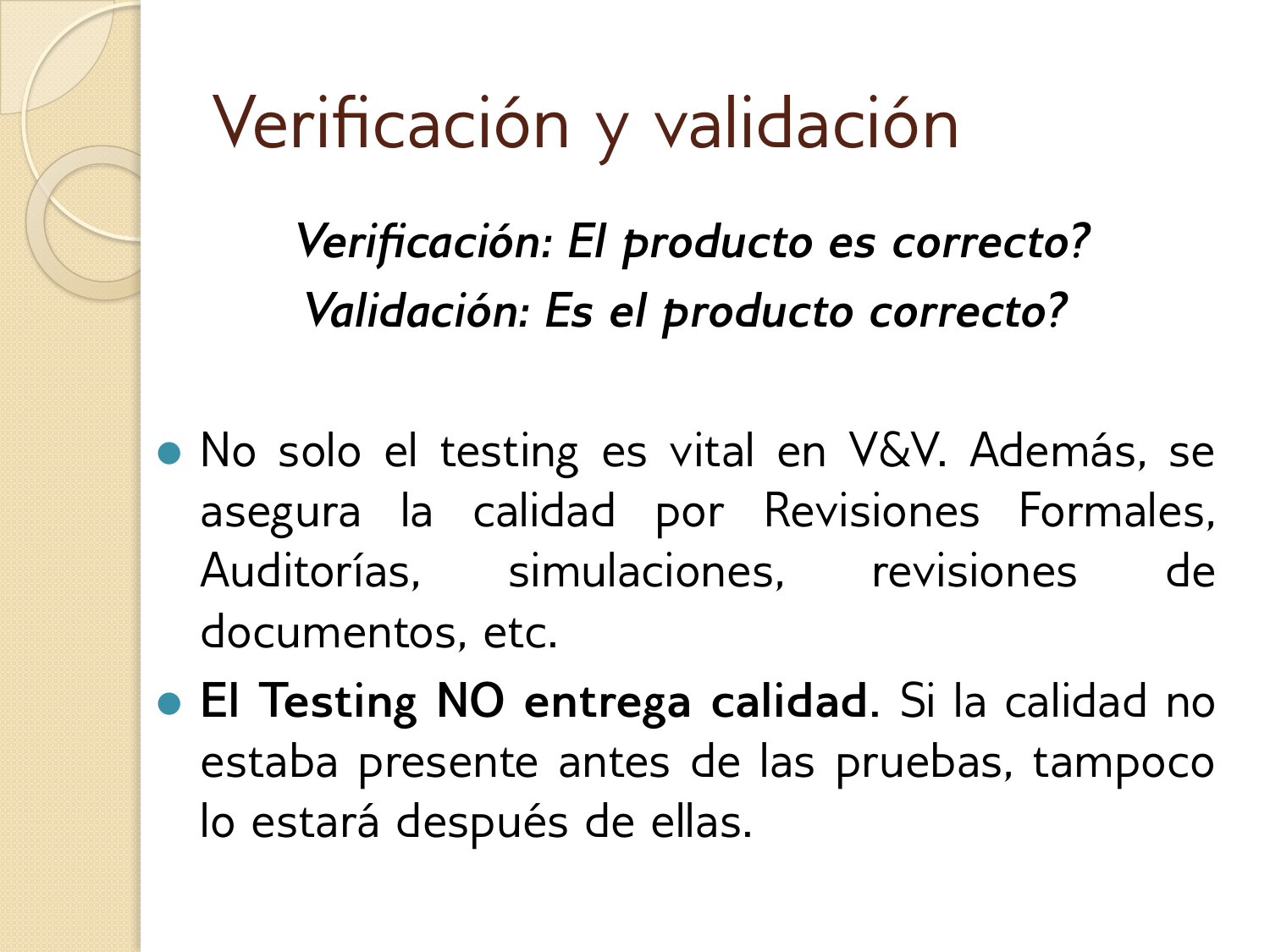

# Verificación y validación
 Verificación: El producto es correcto?
Validación: Es el producto correcto?

No solo el testing es vital en V&V. Además, se asegura la calidad por Revisiones Formales, Auditorías, simulaciones, revisiones de documentos, etc.
El Testing NO entrega calidad. Si la calidad no estaba presente antes de las pruebas, tampoco lo estará después de ellas.